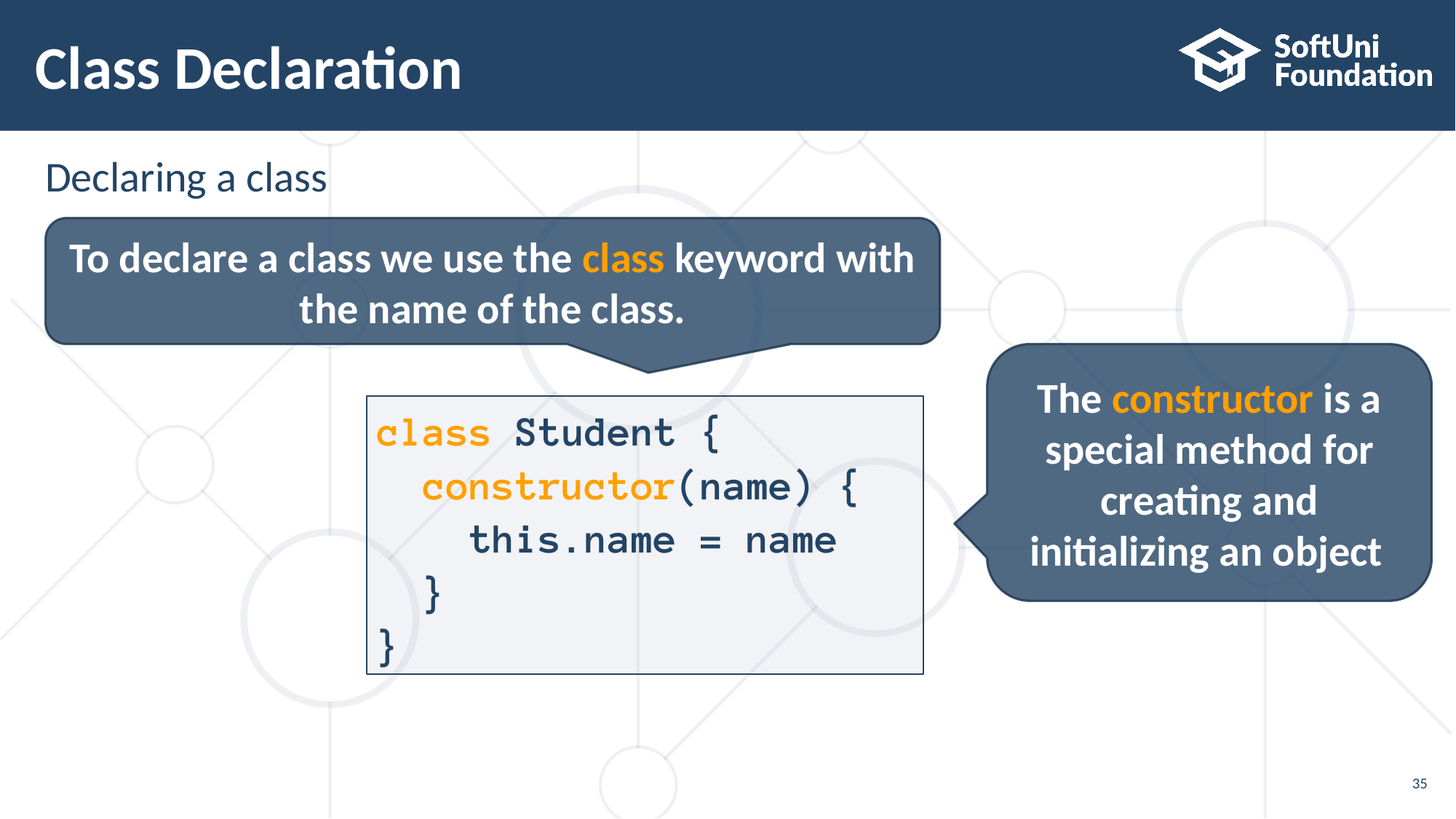

# Class Declaration
 Declaring a class
To declare a class we use the class keyword with the name of the class.
The constructor is a special method for creating and initializing an object
class Student {
  constructor(name) {
    this.name = name
  }
}
35